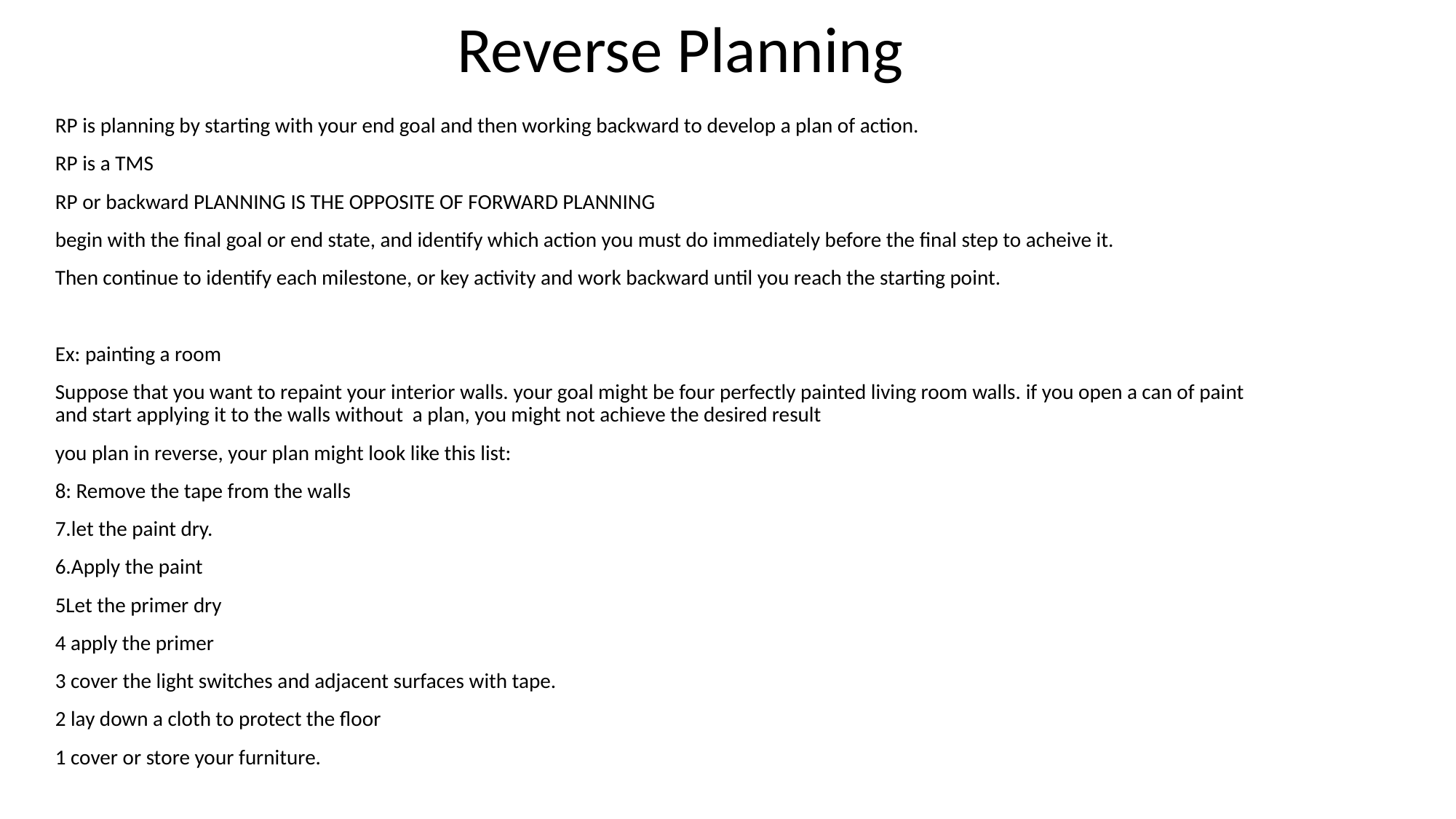

# Reverse Planning
RP is planning by starting with your end goal and then working backward to develop a plan of action.
RP is a TMS
RP or backward PLANNING IS THE OPPOSITE OF FORWARD PLANNING
begin with the final goal or end state, and identify which action you must do immediately before the final step to acheive it.
Then continue to identify each milestone, or key activity and work backward until you reach the starting point.

Ex: painting a room
Suppose that you want to repaint your interior walls. your goal might be four perfectly painted living room walls. if you open a can of paint and start applying it to the walls without  a plan, you might not achieve the desired result
you plan in reverse, your plan might look like this list:
8: Remove the tape from the walls
7.let the paint dry.
6.Apply the paint
5Let the primer dry
4 apply the primer
3 cover the light switches and adjacent surfaces with tape.
2 lay down a cloth to protect the floor
1 cover or store your furniture.